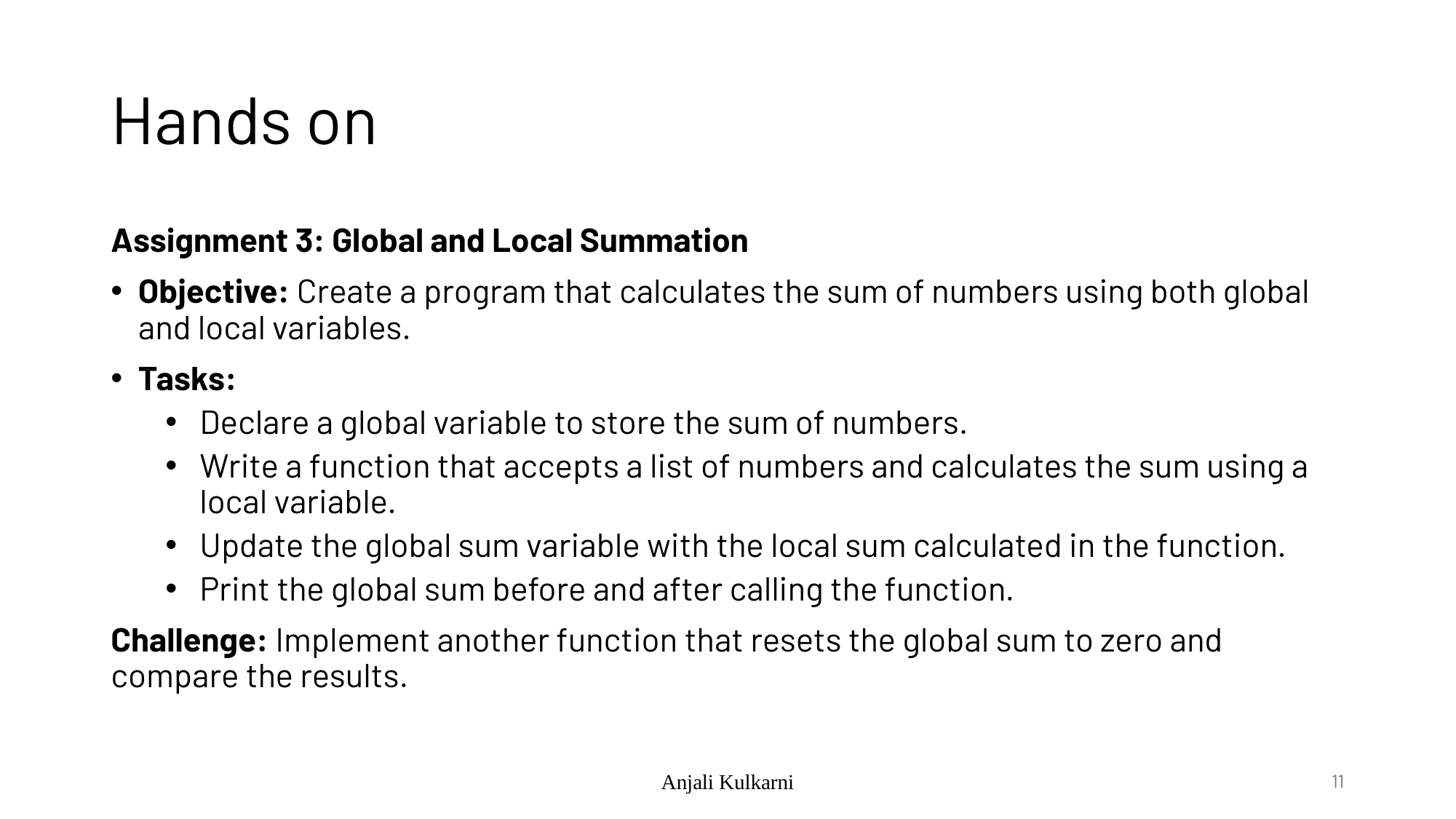

# Hands on
Assignment 3: Global and Local Summation
Objective: Create a program that calculates the sum of numbers using both global and local variables.
Tasks:
Declare a global variable to store the sum of numbers.
Write a function that accepts a list of numbers and calculates the sum using a local variable.
Update the global sum variable with the local sum calculated in the function.
Print the global sum before and after calling the function.
Challenge: Implement another function that resets the global sum to zero and compare the results.

Anjali Kulkarni
11